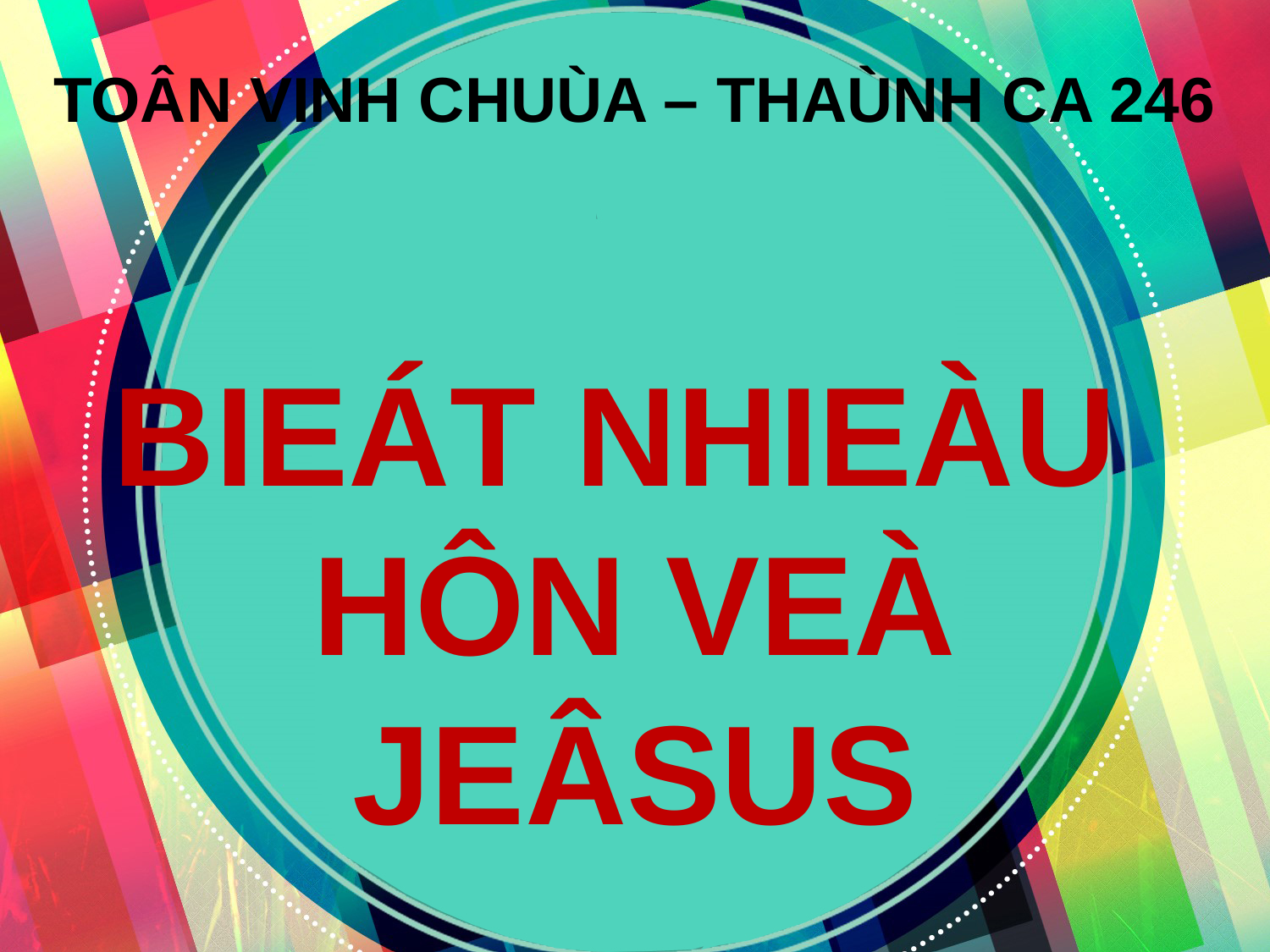

TOÂN VINH CHUÙA – THAÙNH CA 246
BIEÁT NHIEÀU
HÔN VEÀ JEÂSUS